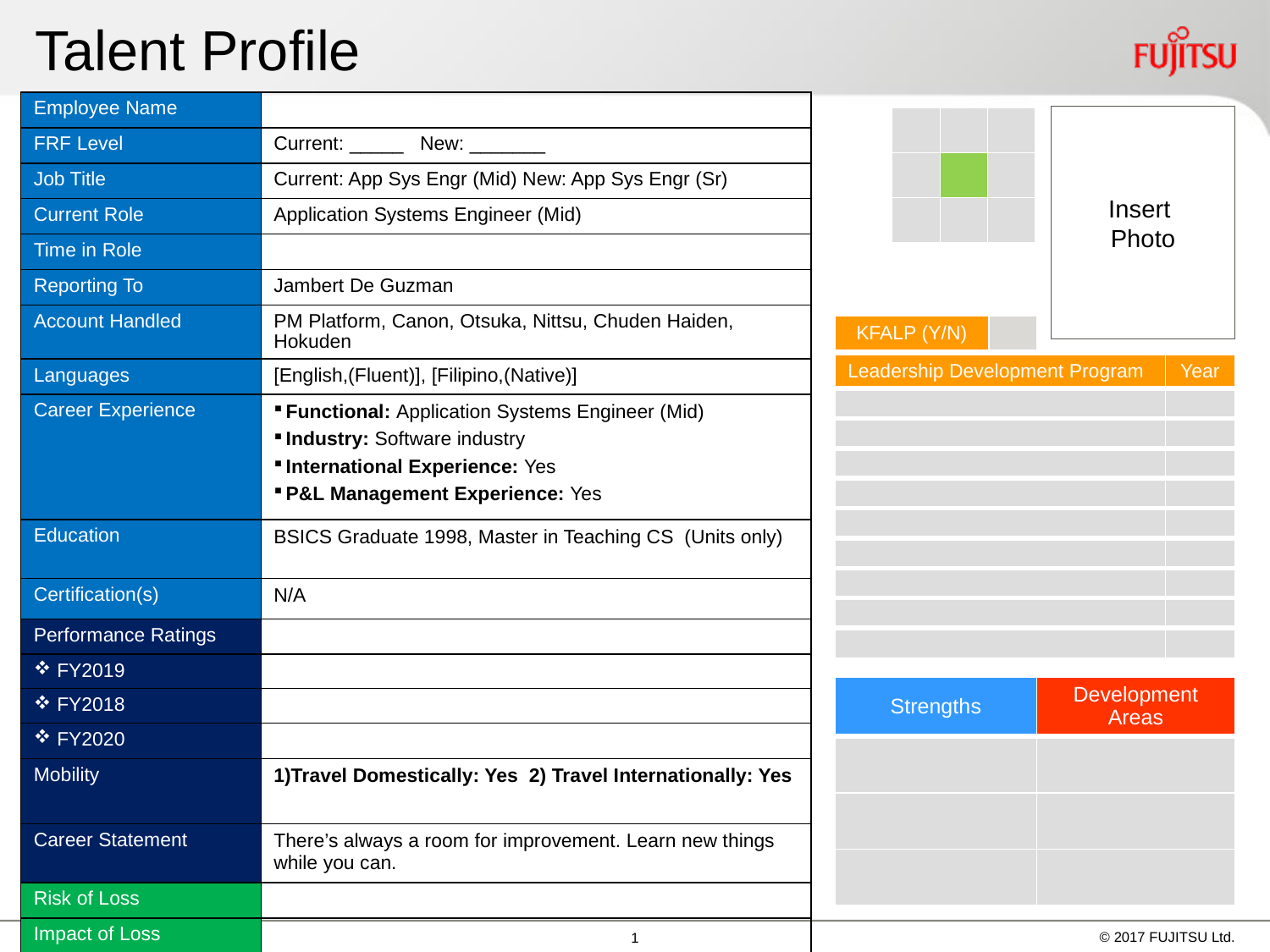

Talent Profile
| Employee Name |  |
| --- | --- |
| FRF Level | Current: \_\_\_\_\_ New: \_\_\_\_\_\_\_ |
| Job Title | Current: App Sys Engr (Mid) New: App Sys Engr (Sr) |
| Current Role | Application Systems Engineer (Mid) |
| Time in Role |  |
| Reporting To | Jambert De Guzman |
| Account Handled | PM Platform, Canon, Otsuka, Nittsu, Chuden Haiden, Hokuden |
| Languages | [English,(Fluent)], [Filipino,(Native)] |
| Career Experience | Functional: Application Systems Engineer (Mid) Industry: Software industry International Experience: Yes P&L Management Experience: Yes |
| Education | BSICS Graduate 1998, Master in Teaching CS (Units only) |
| Certification(s) | N/A |
| Performance Ratings |  |
| FY2019 |  |
| FY2018 |  |
| FY2020 |  |
| Mobility | 1)Travel Domestically: Yes 2) Travel Internationally: Yes |
| Career Statement | There’s always a room for improvement. Learn new things while you can. |
| Risk of Loss |  |
| Impact of Loss |  |
Insert
Photo

| KFALP (Y/N) |  |
| --- | --- |
| Leadership Development Program | Year |
| --- | --- |
|  |  |
|  |  |
|  |  |
|  |  |
|  |  |
|  |  |
|  |  |
|  |  |
|  |  |
| Strengths | Development Areas |
| --- | --- |
|  |  |
|  |  |
|  |  |